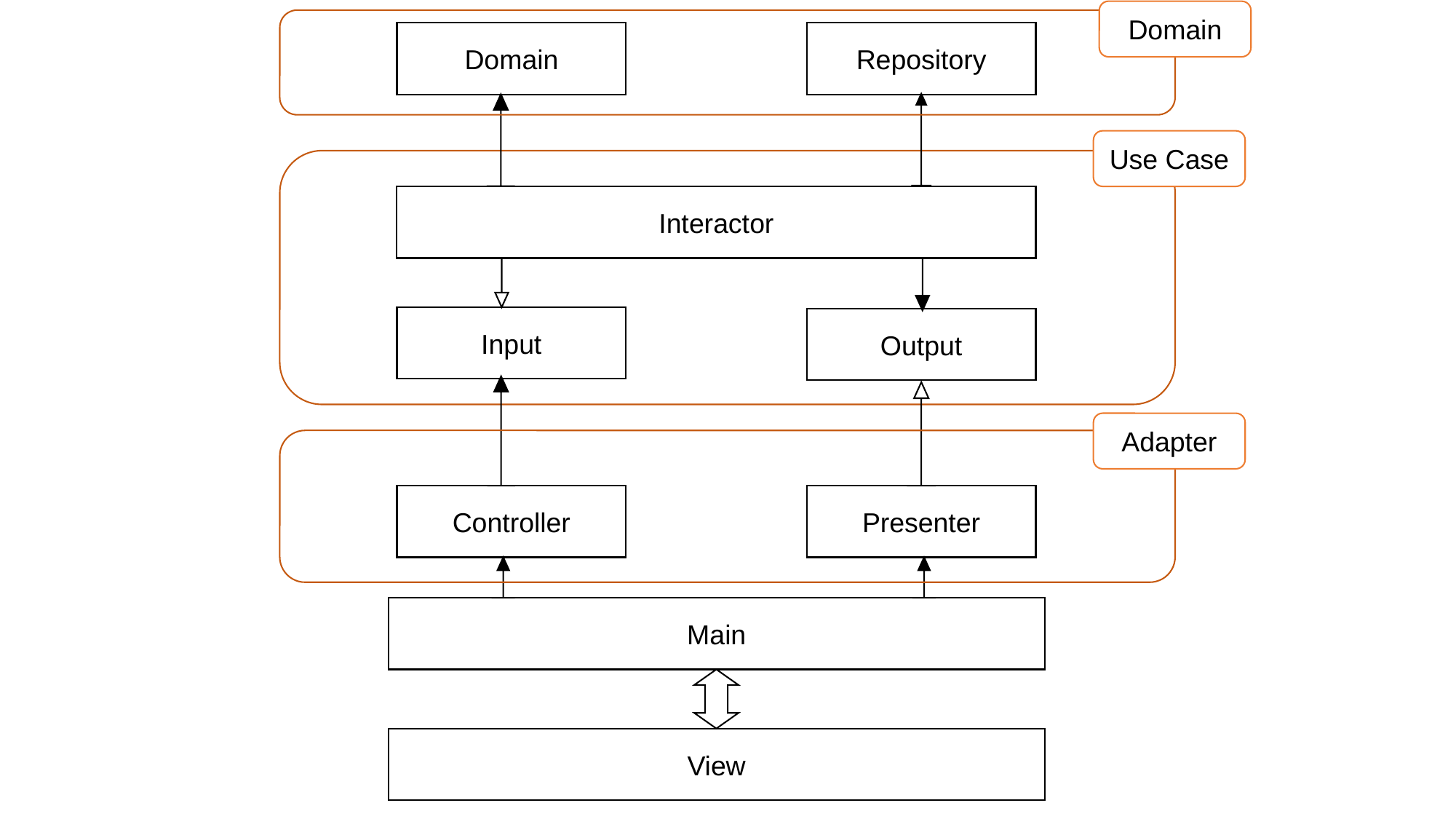

Domain

Domain
Repository

Use Case

Interactor

Input
Output

Adapter

Controller
Presenter

Main

View